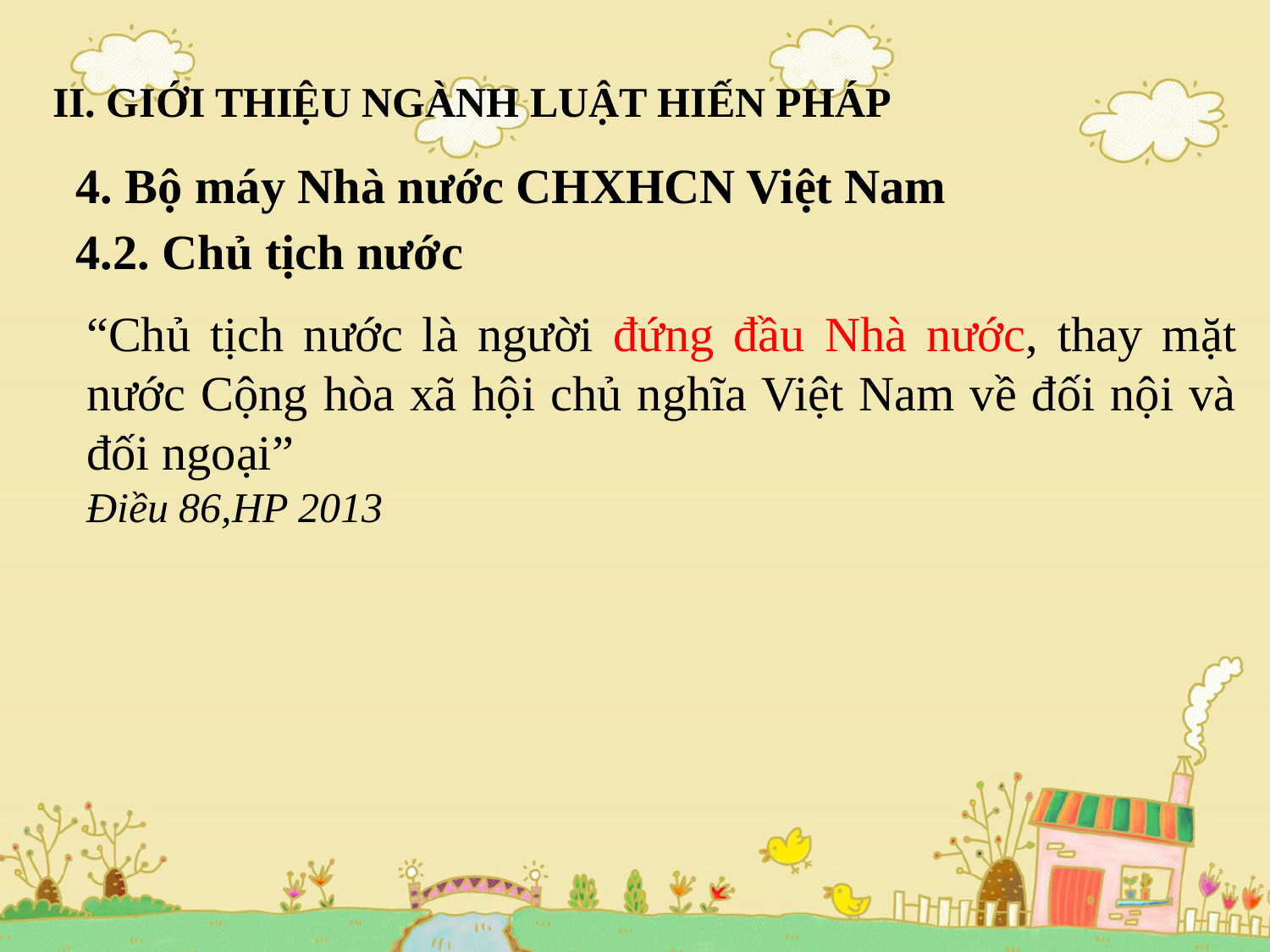

# II. GIỚI THIỆU NGÀNH LUẬT HIẾN PHÁP
4. Bộ máy Nhà nước CHXHCN Việt Nam
4.2. Chủ tịch nước
“Chủ tịch nước là người đứng đầu Nhà nước, thay mặt nước Cộng hòa xã hội chủ nghĩa Việt Nam về đối nội và đối ngoại”
Điều 86,HP 2013